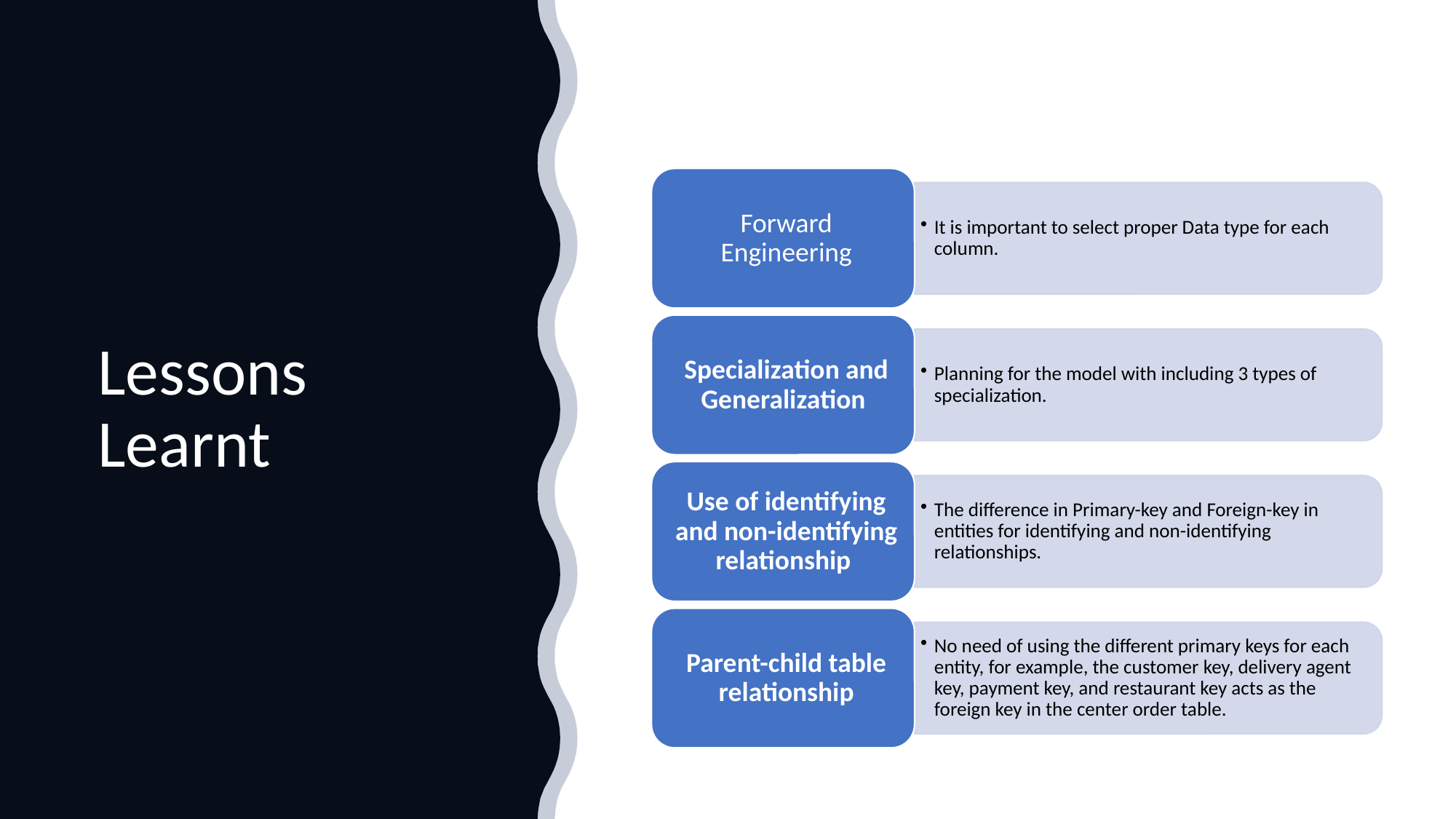

It is important to select proper Data type for each column.
Forward Engineering
Planning for the model with including 3 types of specialization.
Specialization and Generalization
The difference in Primary-key and Foreign-key in entities for identifying and non-identifying relationships.
Use of identifying and non-identifying relationship
No need of using the different primary keys for each entity, for example, the customer key, delivery agent key, payment key, and restaurant key acts as the foreign key in the center order table.
Parent-child table relationship
# Lessons Learnt